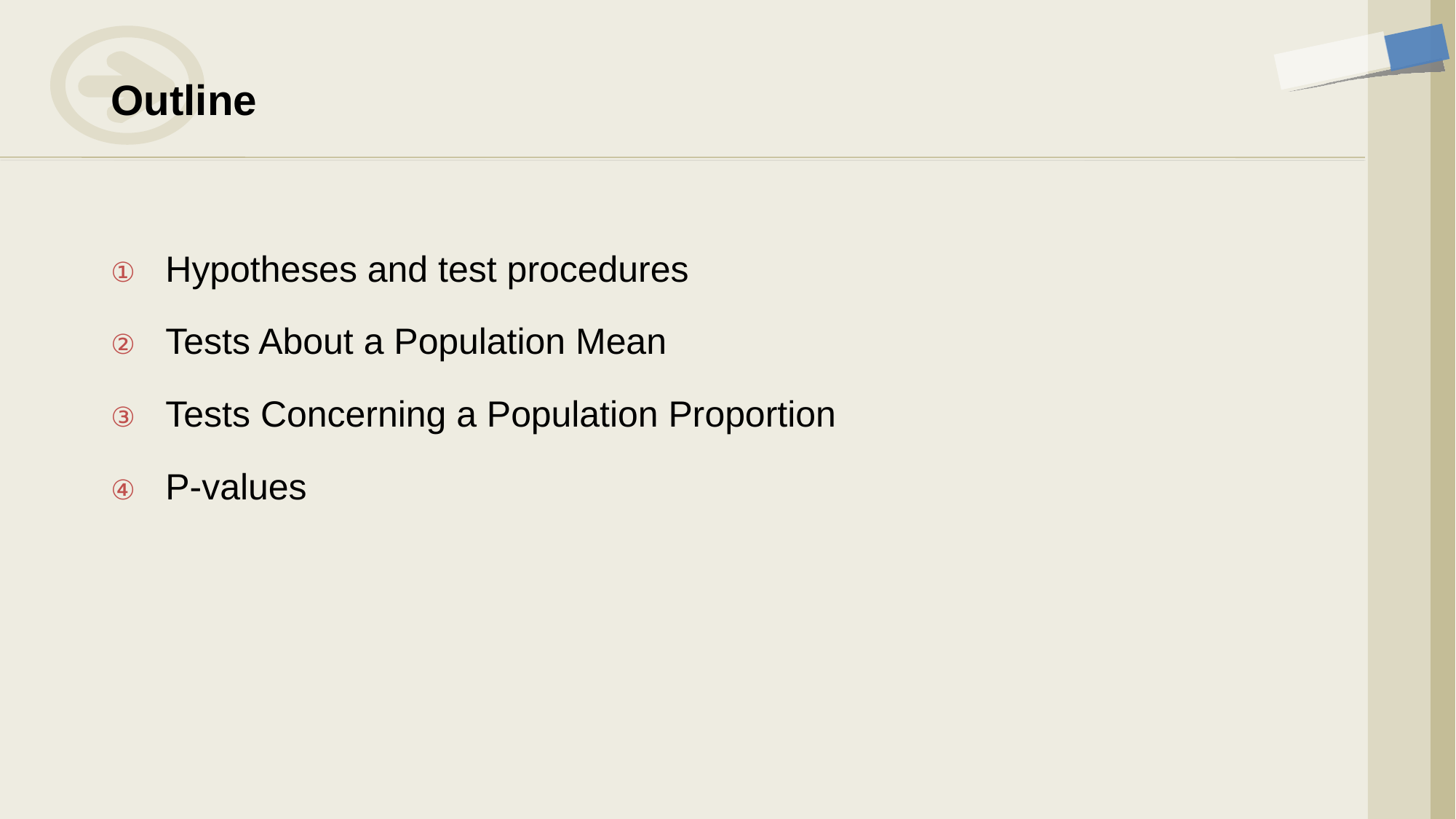

# Outline
Hypotheses and test procedures
Tests About a Population Mean
Tests Concerning a Population Proportion
P-values